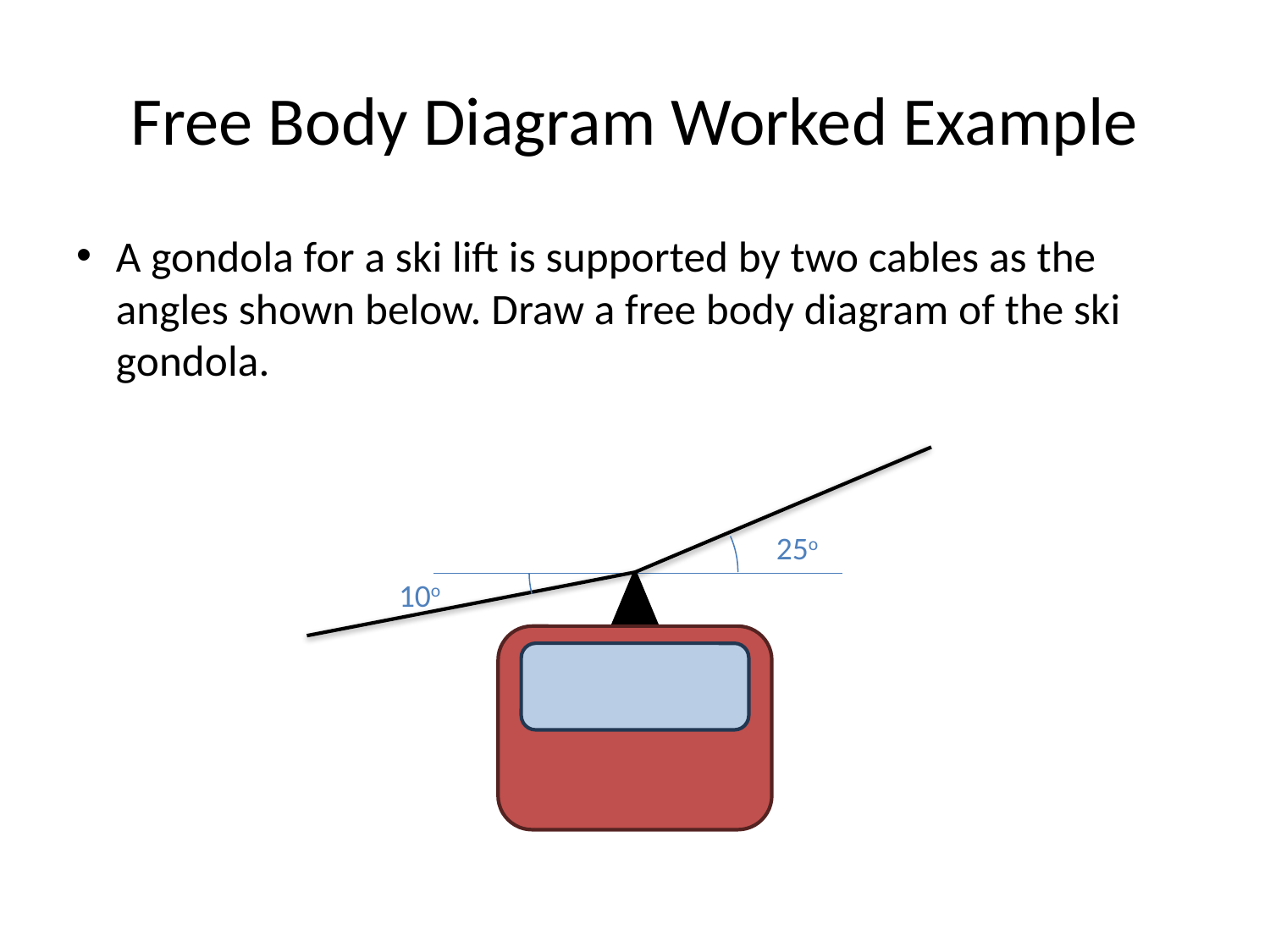

# Free Body Diagram Worked Example
A gondola for a ski lift is supported by two cables as the angles shown below. Draw a free body diagram of the ski gondola.

25o
10o